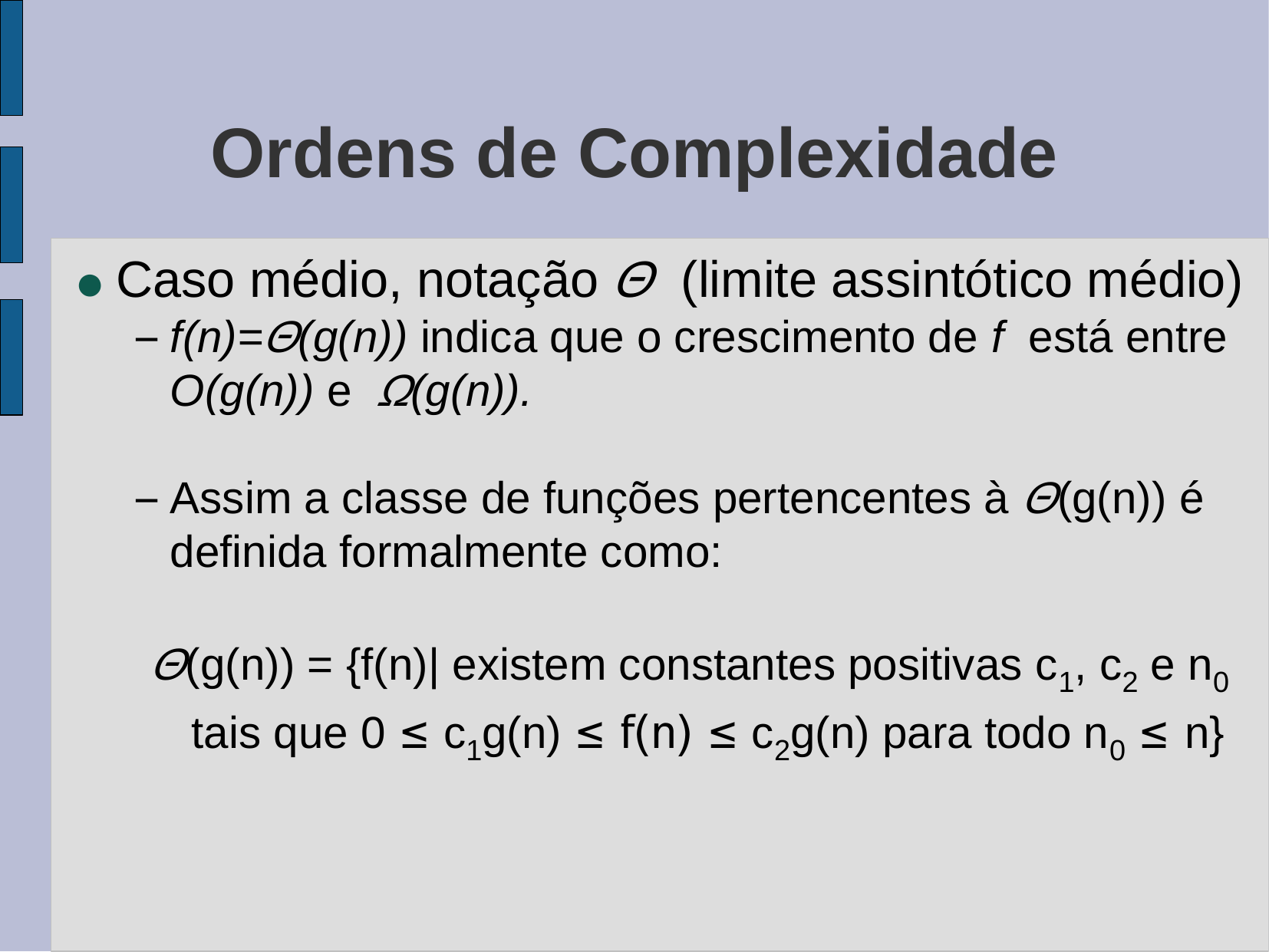

Ordens de Complexidade
Caso médio, notação Θ  (limite assintótico médio)
f(n)=Θ(g(n)) indica que o crescimento de f  está entre O(g(n)) e  Ω(g(n)).

Assim a classe de funções pertencentes à Θ(g(n)) é definida formalmente como:

Θ(g(n)) = {f(n)| existem constantes positivas c1, c2 e n0 tais que 0 ≤ c1g(n) ≤ f(n) ≤ c2g(n) para todo n0 ≤ n}